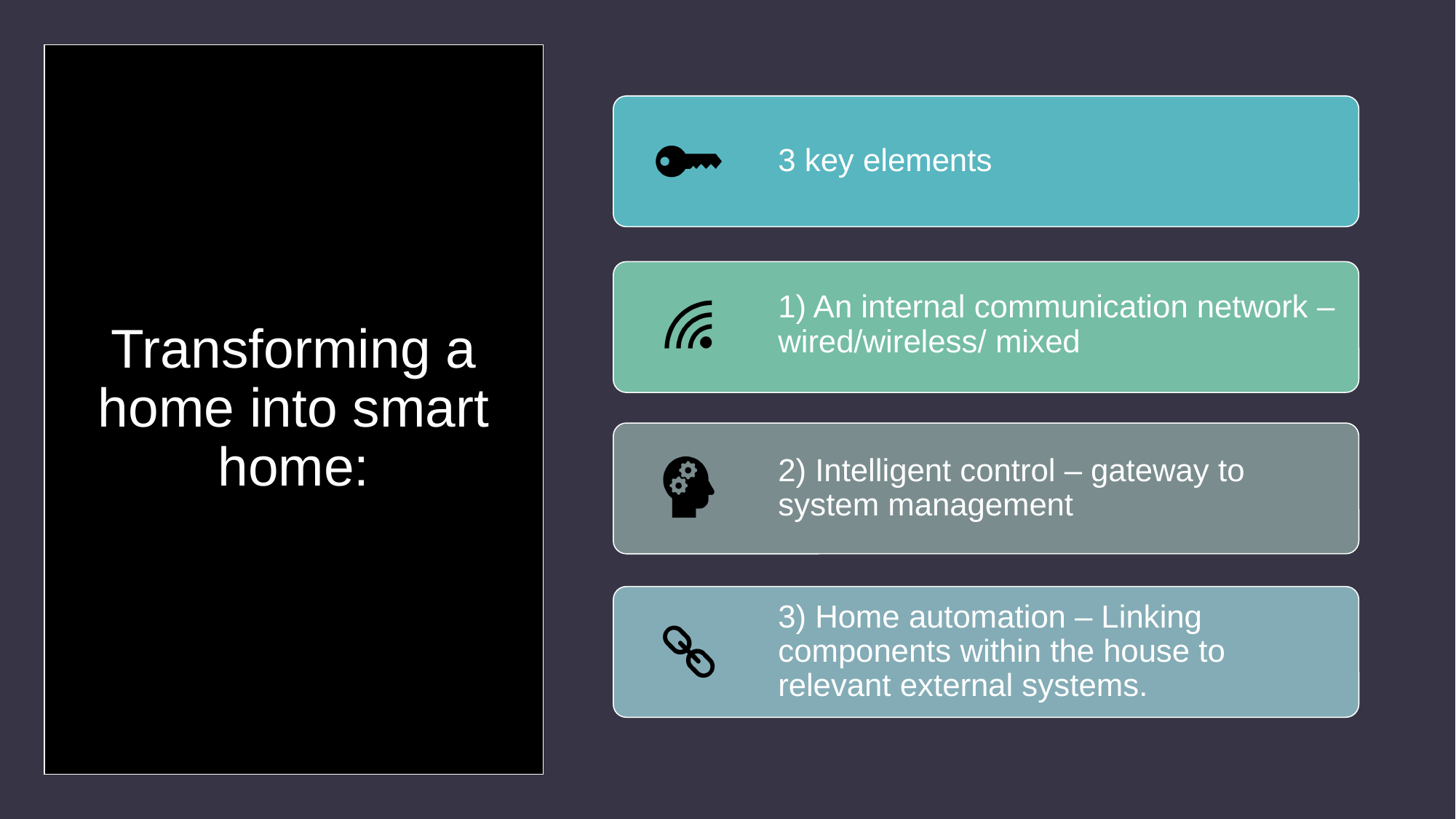

# Transforming a home into smart home:

3 key elements

1) An internal communication network – wired/wireless/ mixed

2) Intelligent control – gateway to system management

3) Home automation – Linking components within the house to relevant external systems.